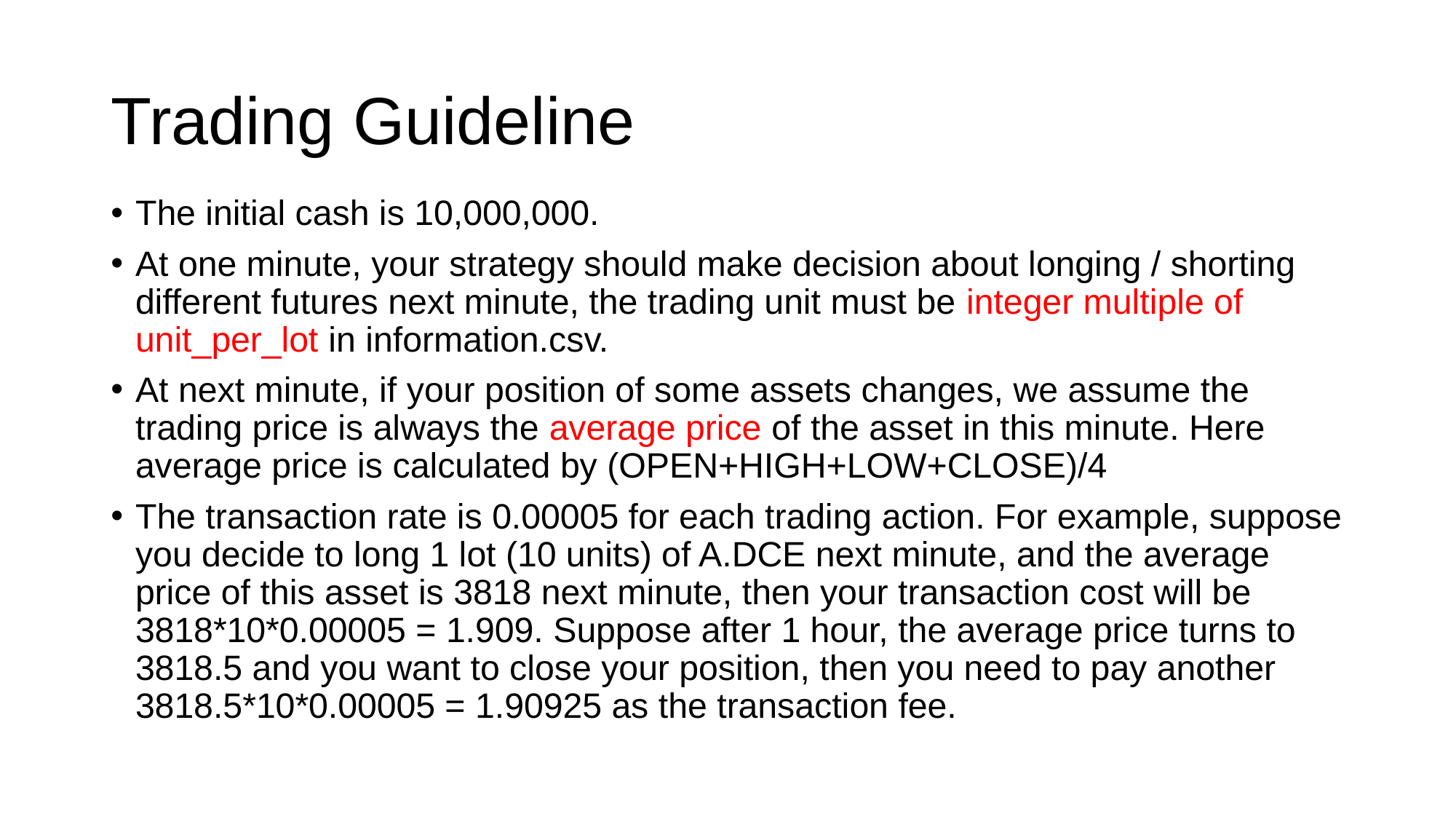

# Trading Guideline
The initial cash is 10,000,000.
At one minute, your strategy should make decision about longing / shorting different futures next minute, the trading unit must be integer multiple of unit_per_lot in information.csv.
At next minute, if your position of some assets changes, we assume the trading price is always the average price of the asset in this minute. Here average price is calculated by (OPEN+HIGH+LOW+CLOSE)/4
The transaction rate is 0.00005 for each trading action. For example, suppose you decide to long 1 lot (10 units) of A.DCE next minute, and the average price of this asset is 3818 next minute, then your transaction cost will be 3818*10*0.00005 = 1.909. Suppose after 1 hour, the average price turns to 3818.5 and you want to close your position, then you need to pay another 3818.5*10*0.00005 = 1.90925 as the transaction fee.